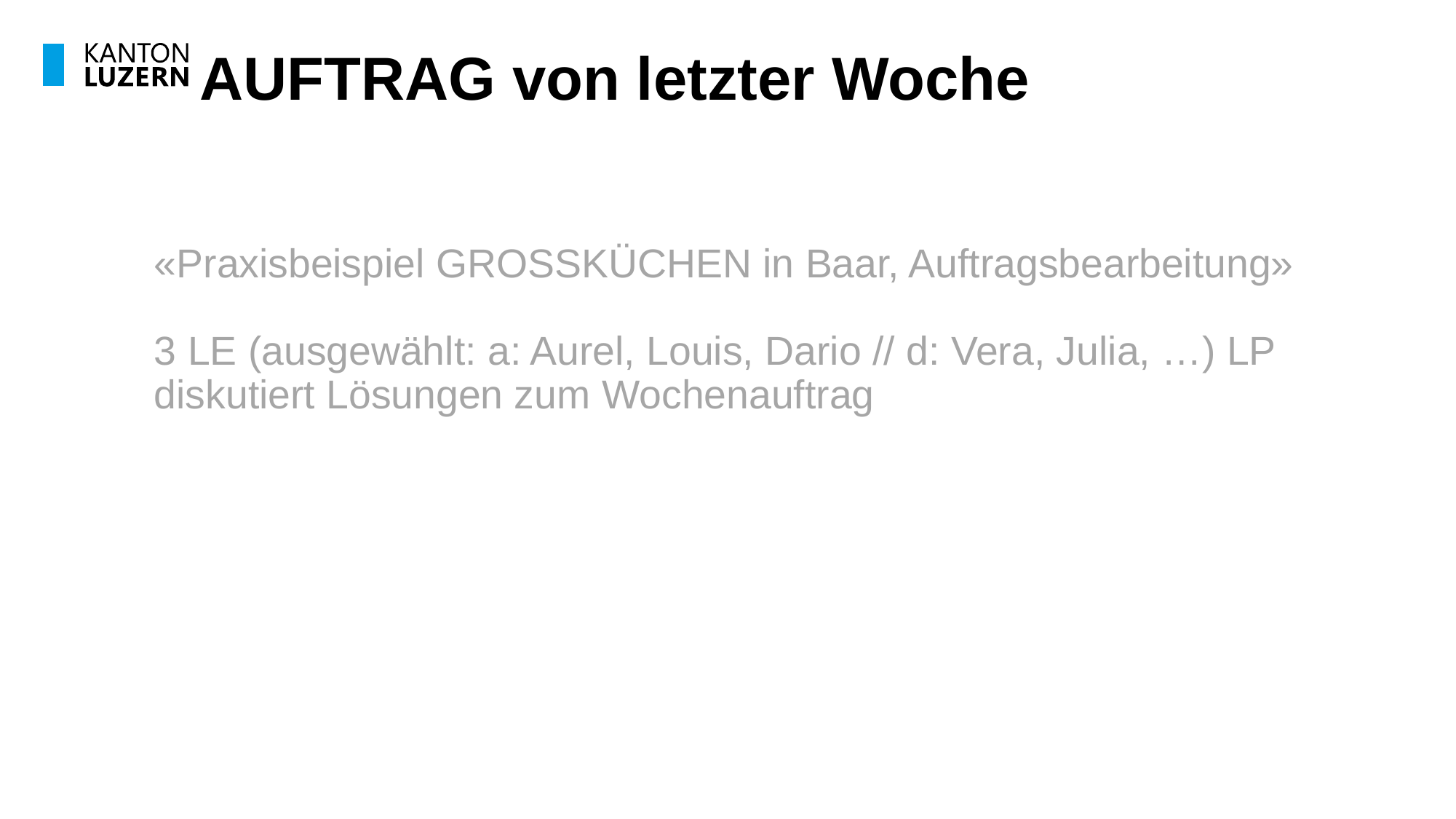

# AUFTRAG von letzter Woche
«Praxisbeispiel GROSSKÜCHEN in Baar, Auftragsbearbeitung»
3 LE (ausgewählt: a: Aurel, Louis, Dario // d: Vera, Julia, …) LP diskutiert Lösungen zum Wochenauftrag